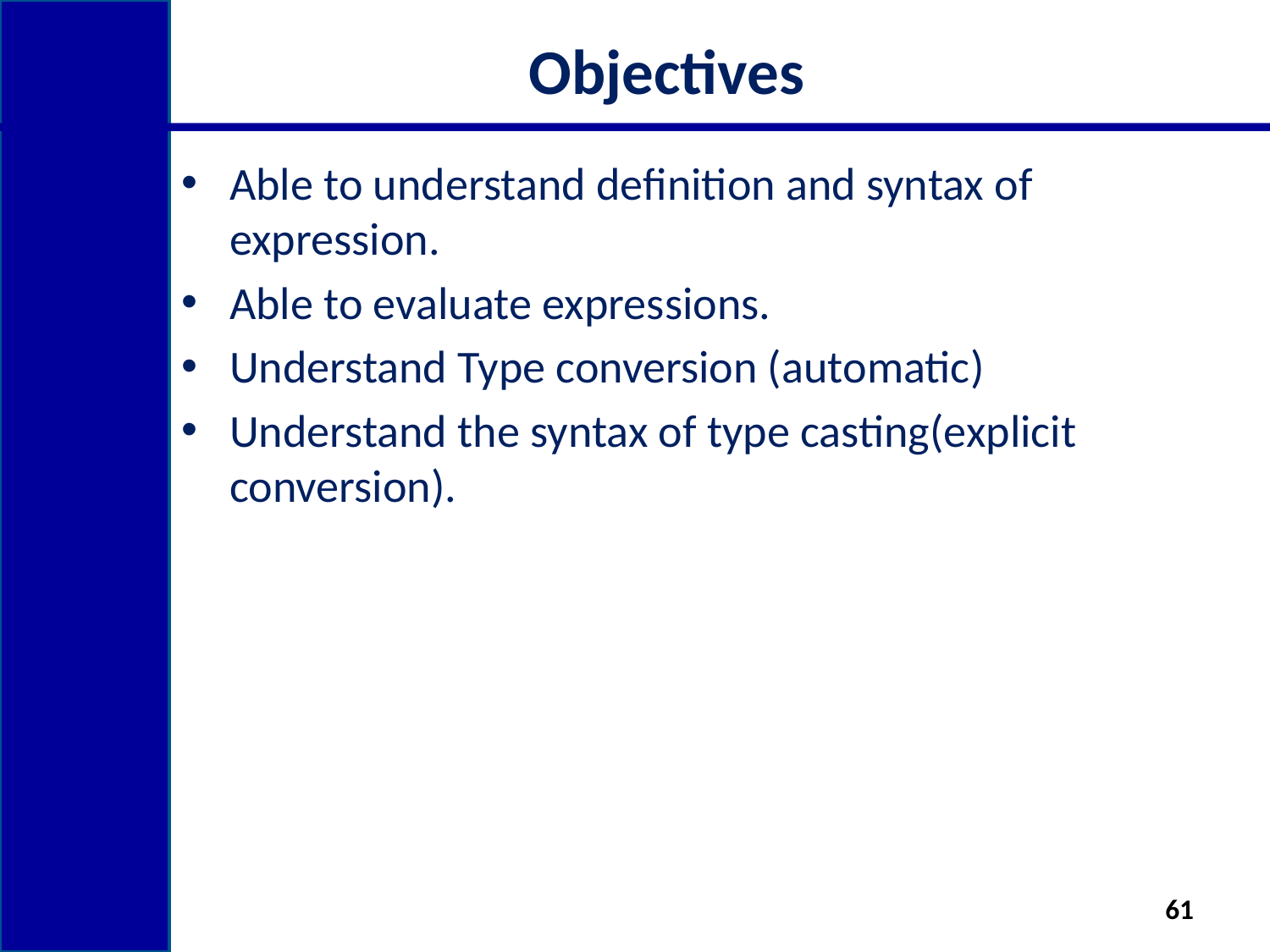

# Objectives
Able to understand definition and syntax of expression.
Able to evaluate expressions.
Understand Type conversion (automatic)
Understand the syntax of type casting(explicit conversion).

61